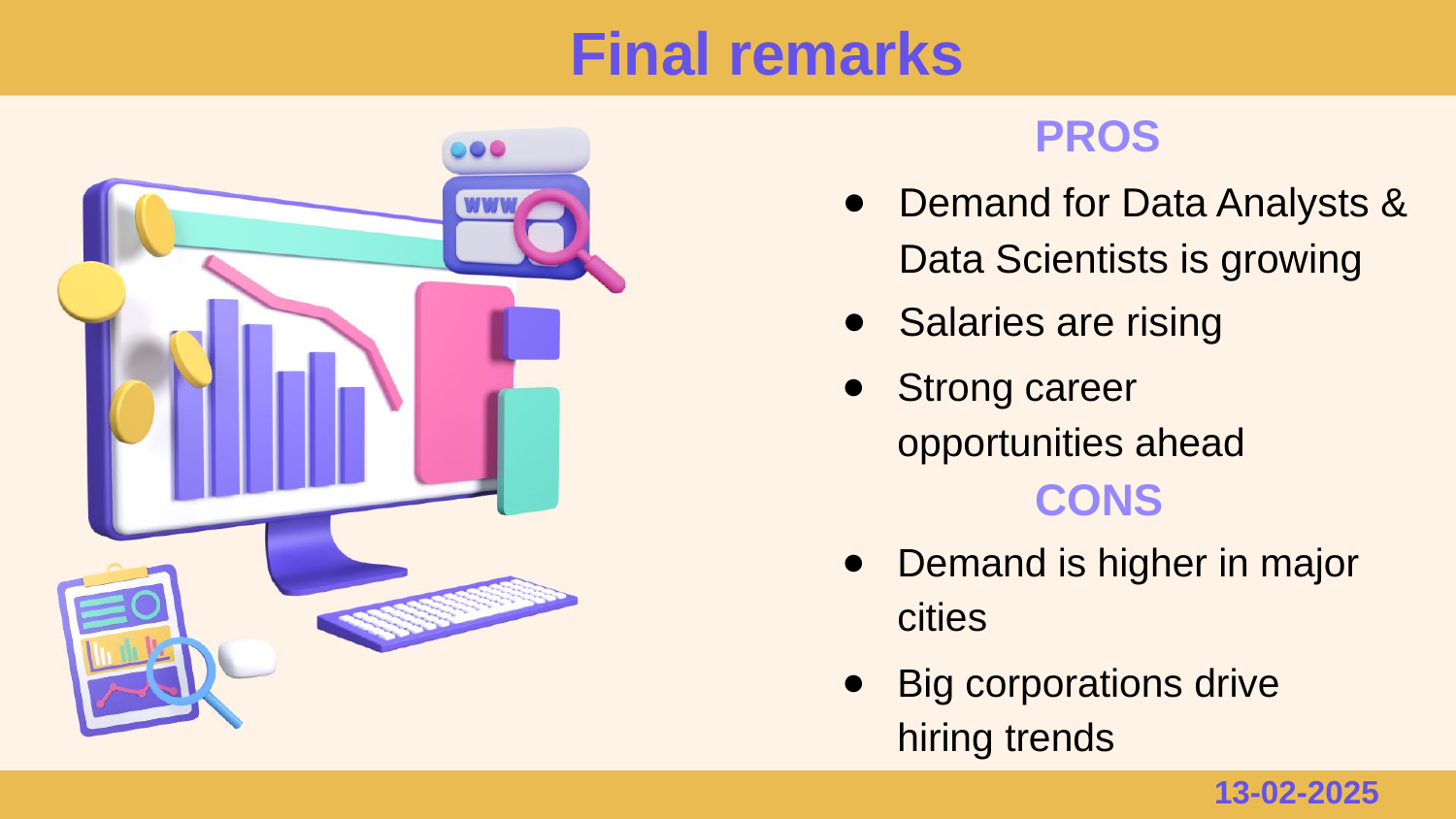

# Final remarks
PROS
Demand for Data Analysts & Data Scientists is growing

Salaries are rising
Strong career opportunities ahead
CONS
Demand is higher in major cities
Big corporations drive hiring trends
13-02-2025